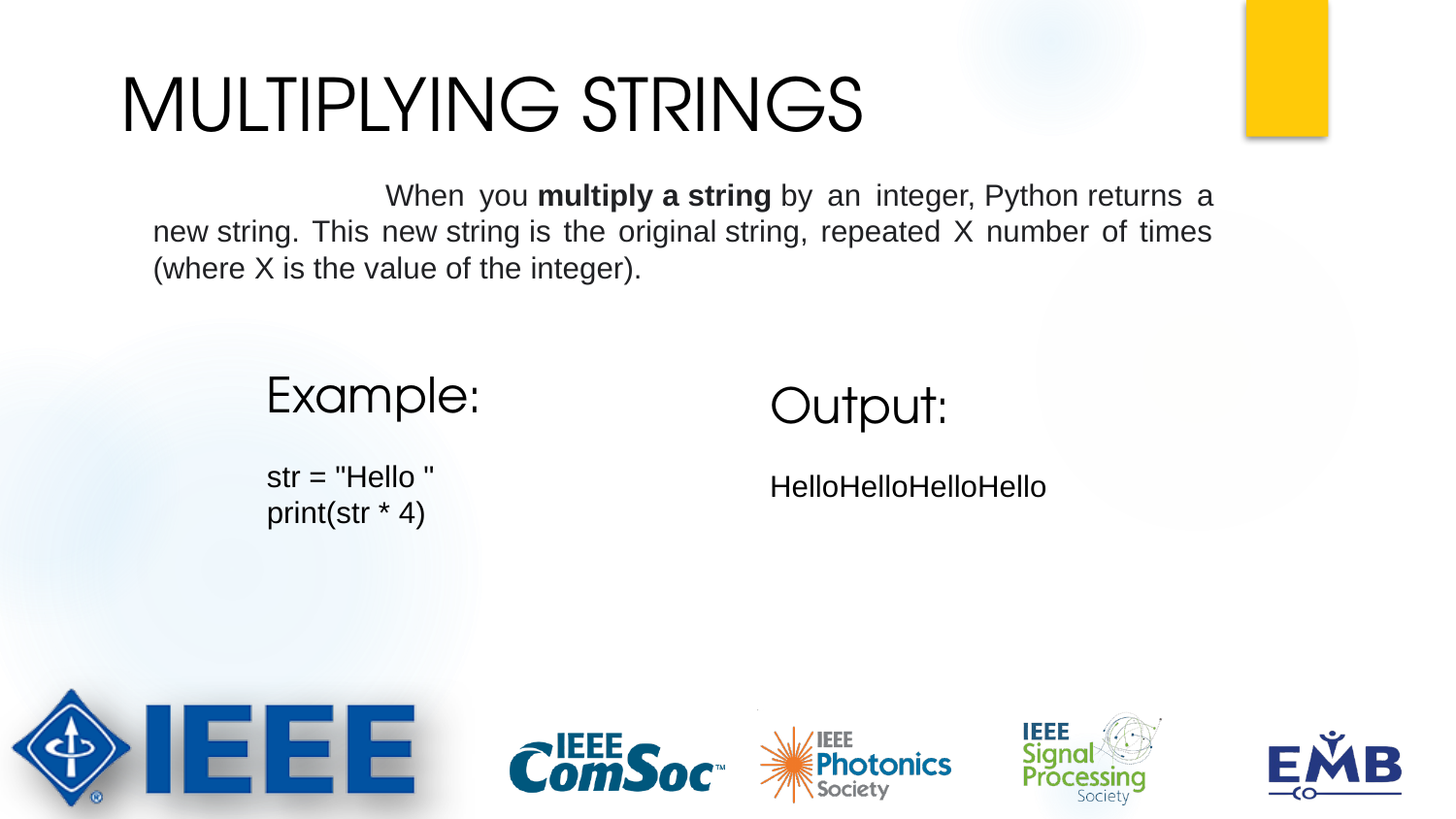

MULTIPLYING STRINGS
                When you multiply a string by an integer, Python returns a new string. This new string is the original string, repeated X number of times (where X is the value of the integer).
Example:

str = "Hello "
print(str * 4)
Output:

HelloHelloHelloHello